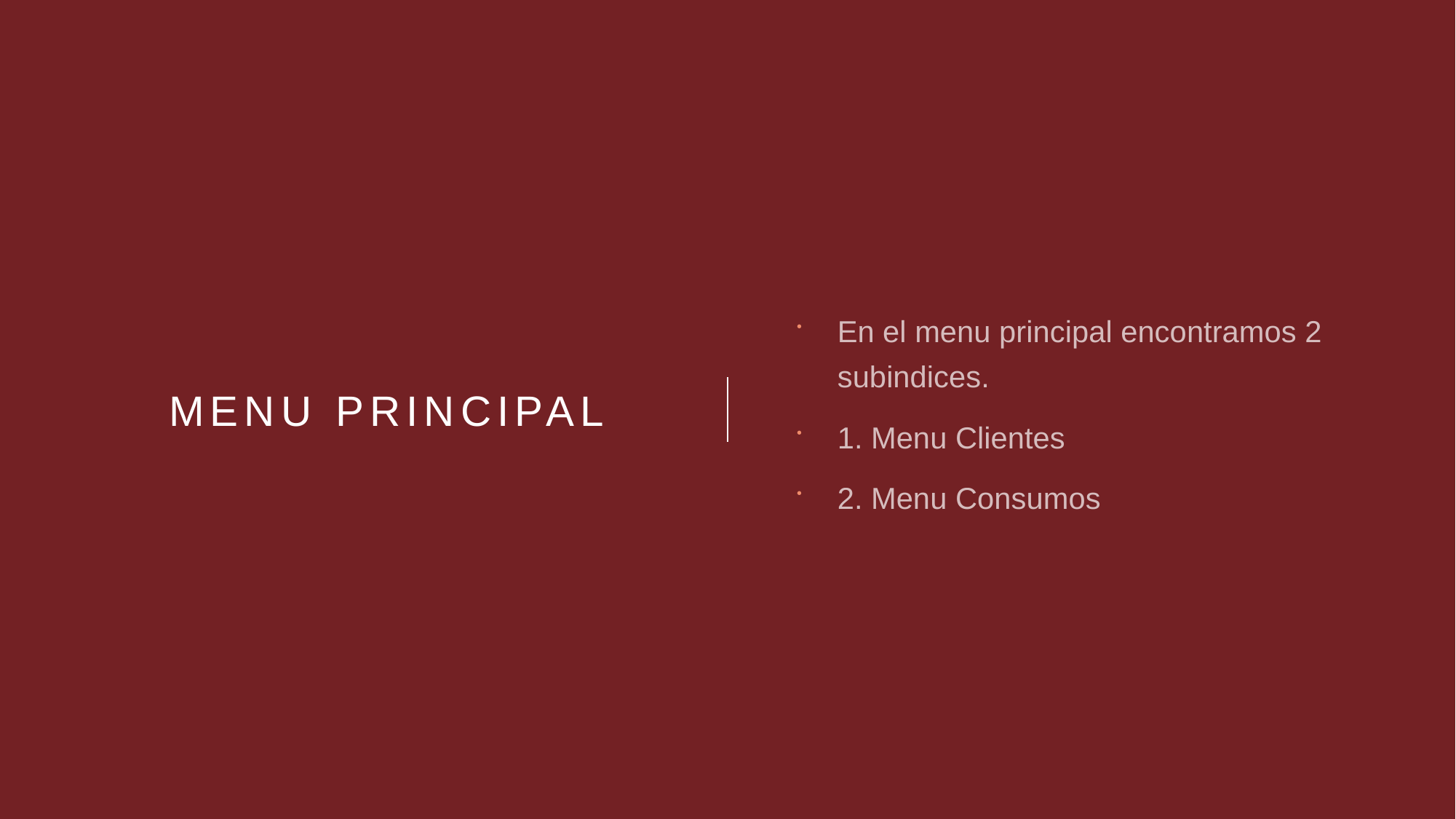

En el menu principal encontramos 2 subindices.
1. Menu Clientes
2. Menu Consumos
# Menu principal